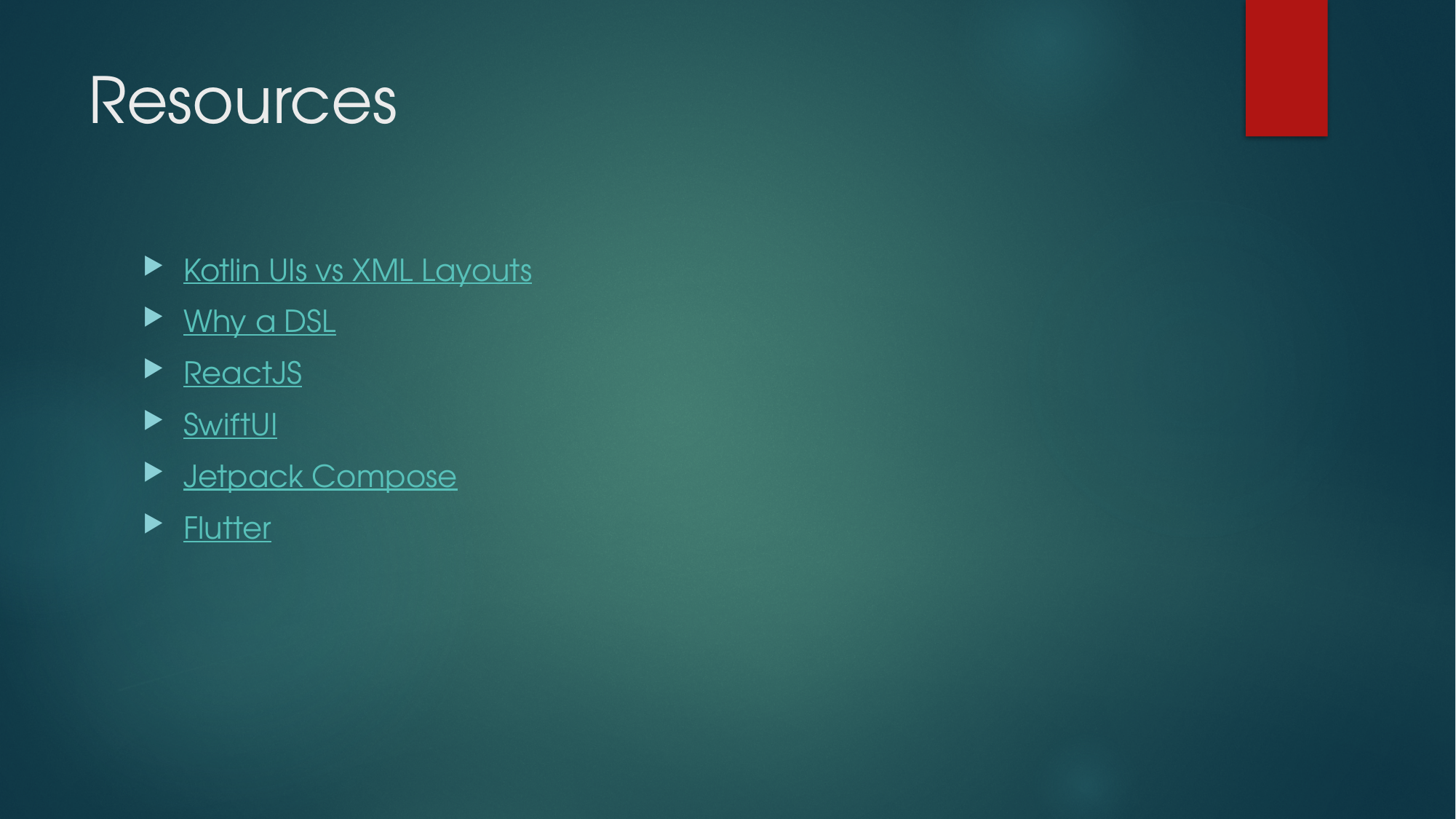

# Resources
Kotlin UIs vs XML Layouts
Why a DSL
ReactJS
SwiftUI
Jetpack Compose
Flutter